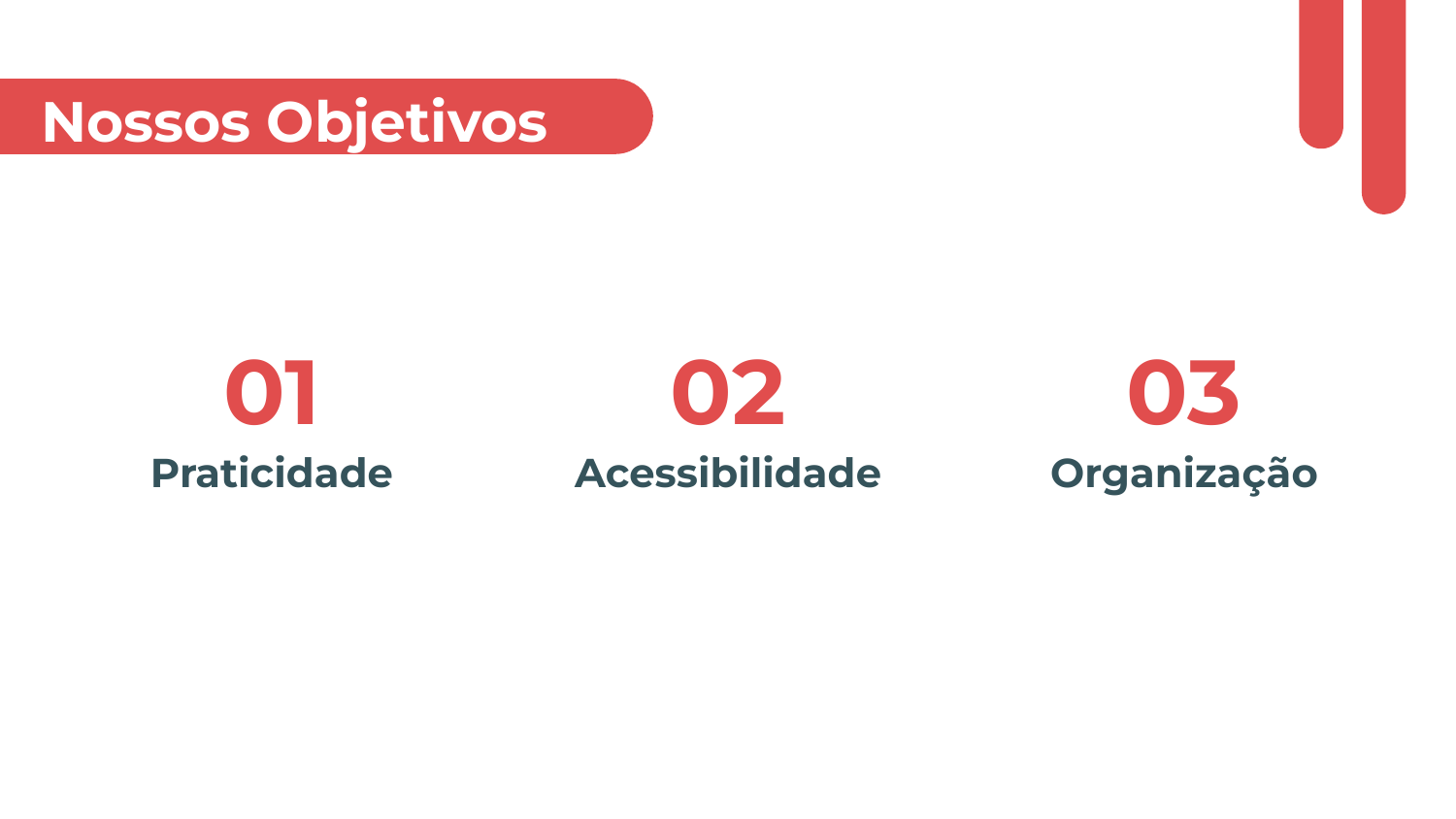

# Nossos Objetivos
01
02
03
Praticidade
Acessibilidade

Organização